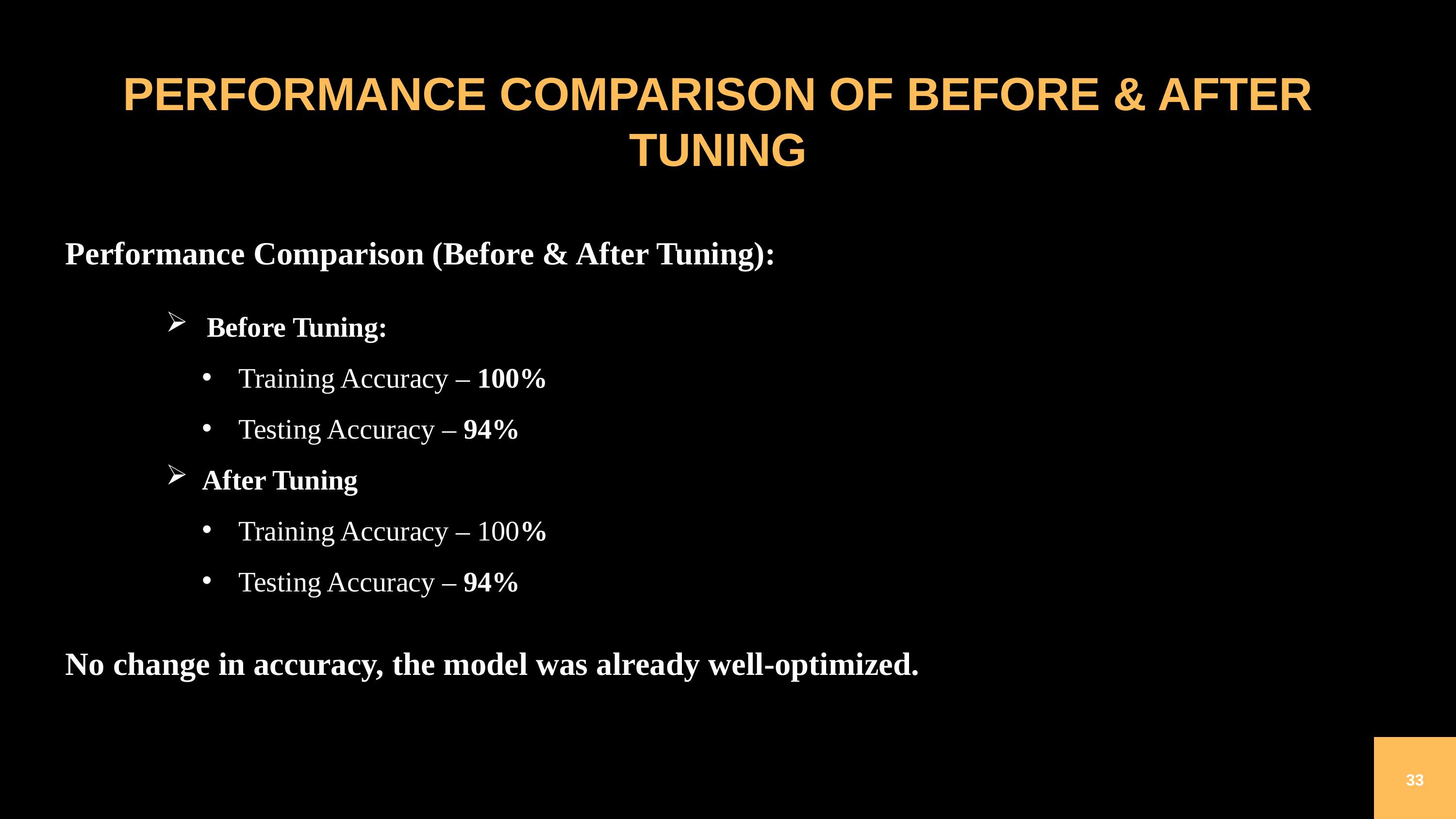

PERFORMANCE COMPARISON OF BEFORE & AFTER TUNING
Performance Comparison (Before & After Tuning):
Before Tuning:
Training Accuracy – 100%
Testing Accuracy – 94%
After Tuning
Training Accuracy – 100%
Testing Accuracy – 94%
No change in accuracy, the model was already well-optimized.

33